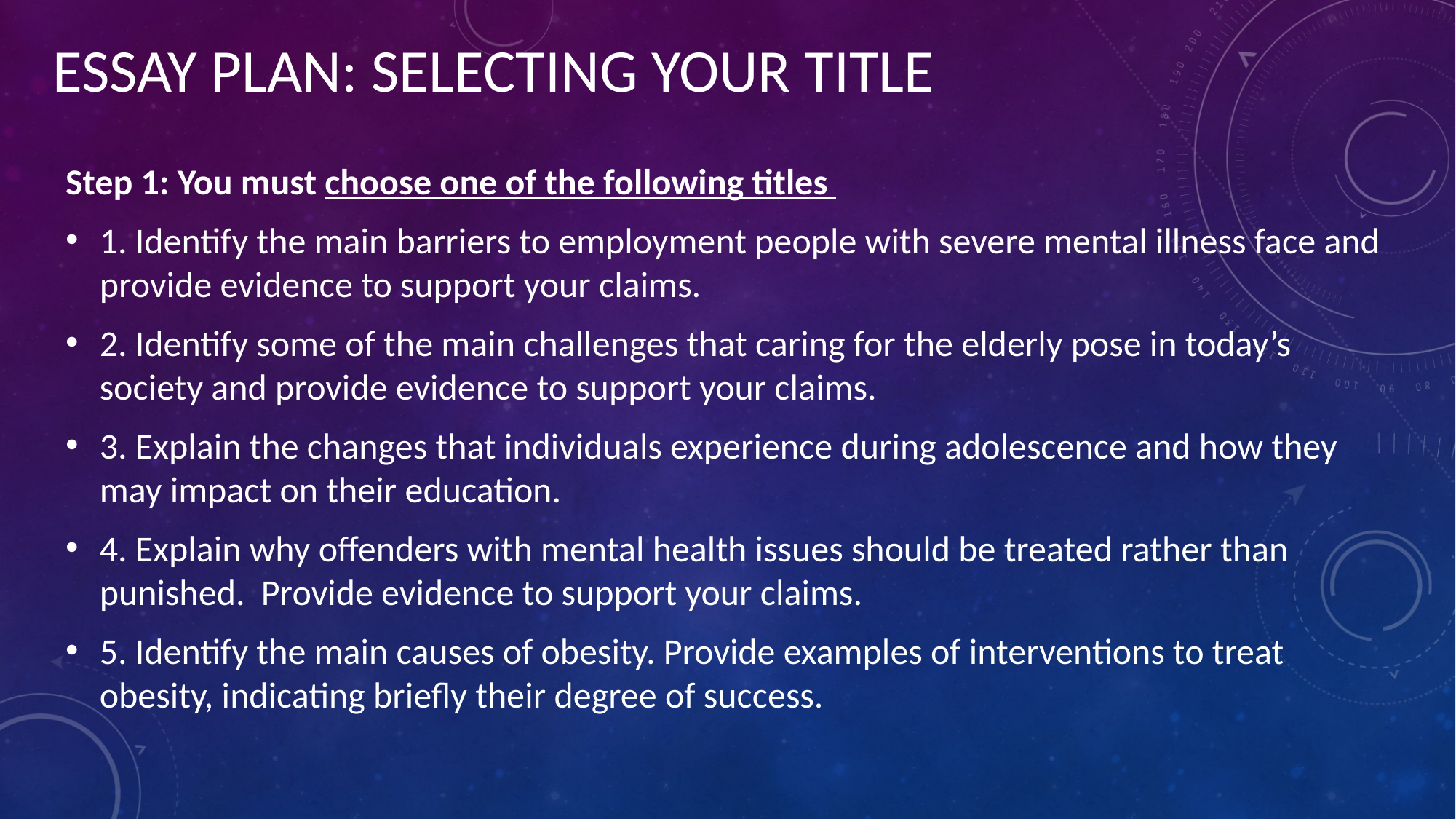

# Essay plan: selecting your title

Step 1: You must choose one of the following titles
1. Identify the main barriers to employment people with severe mental illness face and provide evidence to support your claims.
2. Identify some of the main challenges that caring for the elderly pose in today’s society and provide evidence to support your claims.
3. Explain the changes that individuals experience during adolescence and how they may impact on their education.
4. Explain why offenders with mental health issues should be treated rather than punished.  Provide evidence to support your claims.
5. Identify the main causes of obesity. Provide examples of interventions to treat obesity, indicating briefly their degree of success.